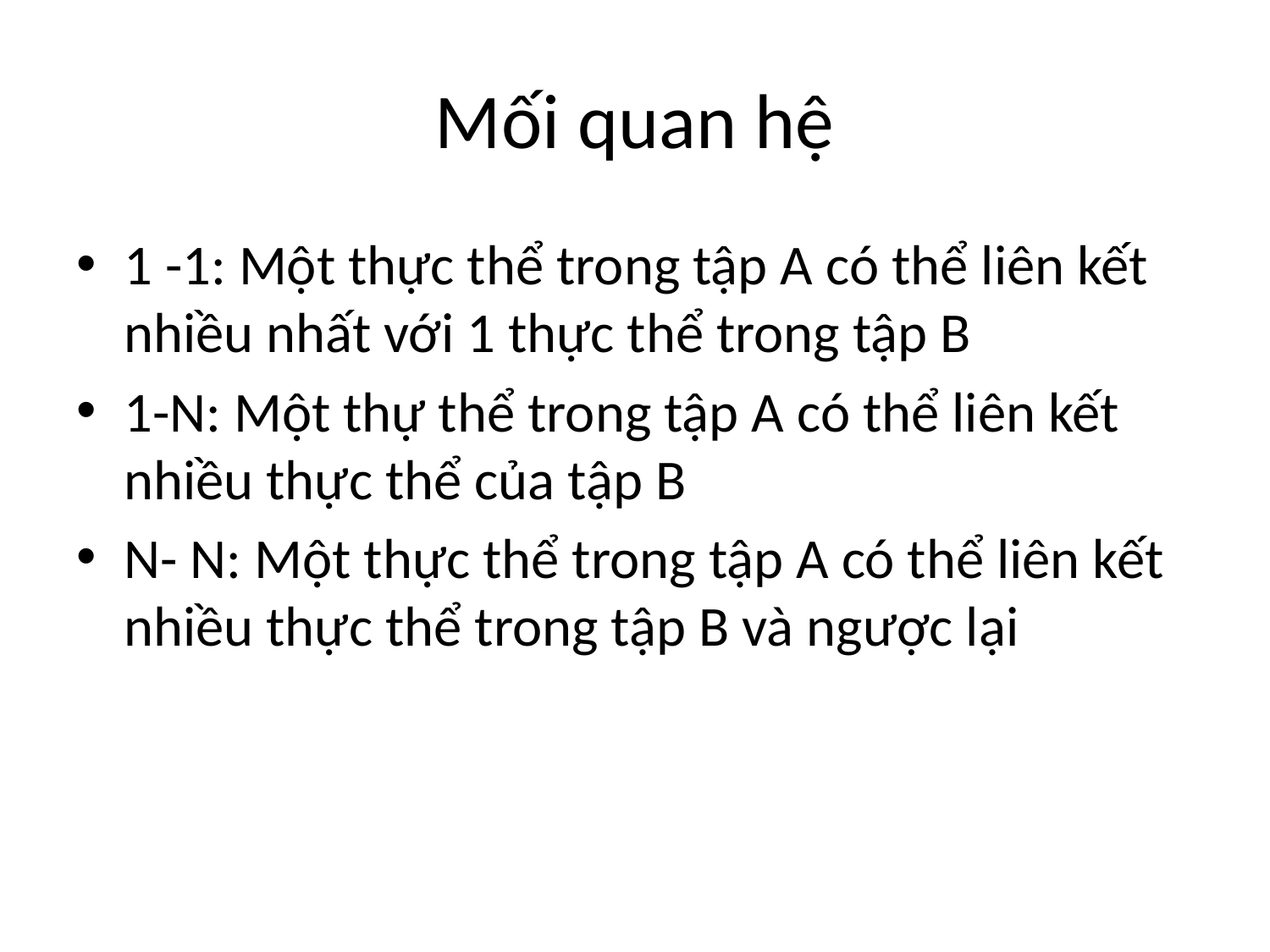

# Mối quan hệ
1 -1: Một thực thể trong tập A có thể liên kết nhiều nhất với 1 thực thể trong tập B
1-N: Một thự thể trong tập A có thể liên kết nhiều thực thể của tập B
N- N: Một thực thể trong tập A có thể liên kết nhiều thực thể trong tập B và ngược lại